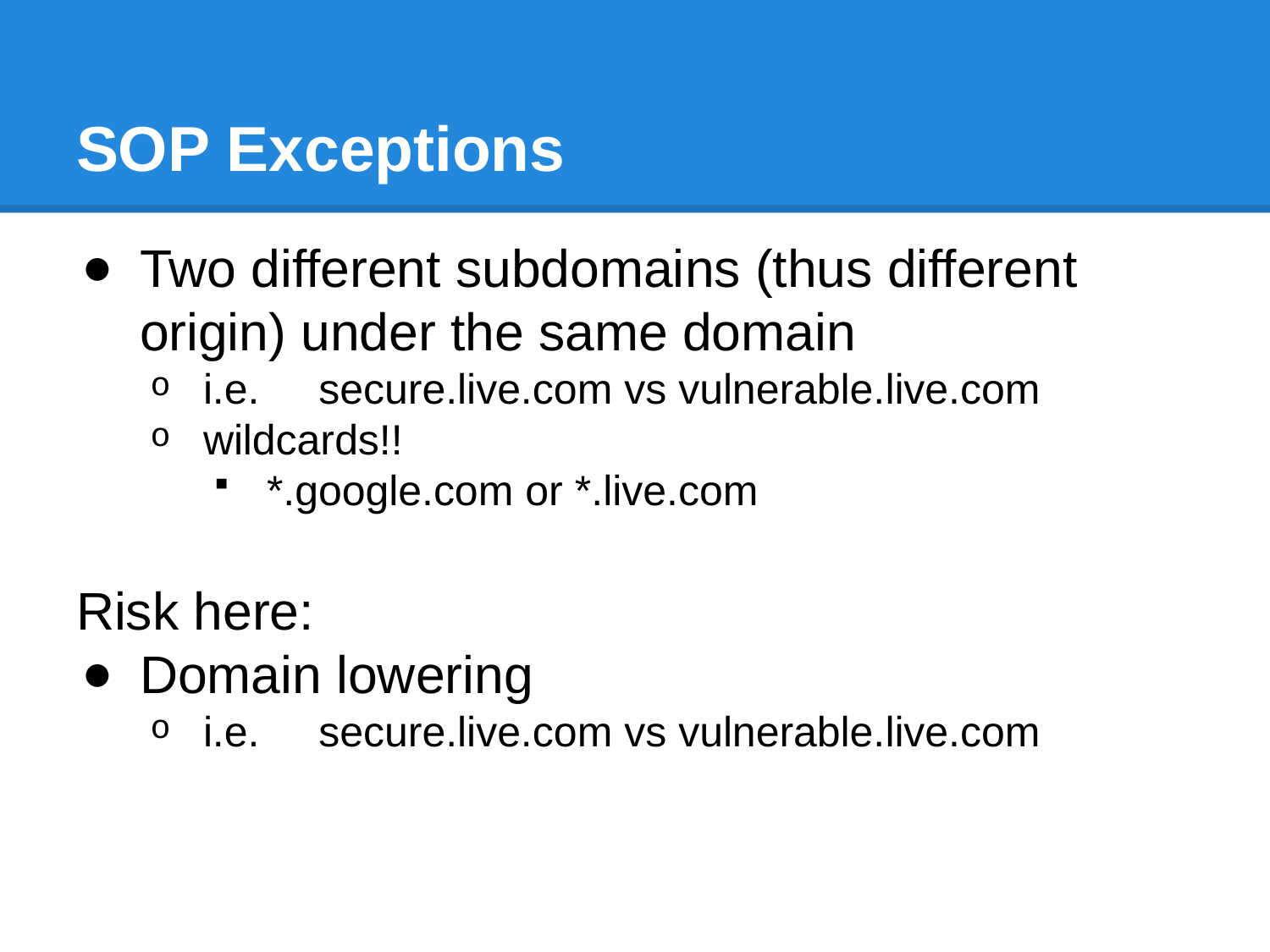

# SOP Exceptions
Two different subdomains (thus different origin) under the same domain
i.e.     secure.live.com vs vulnerable.live.com
wildcards!!
*.google.com or *.live.com

Risk here:
Domain lowering
i.e.     secure.live.com vs vulnerable.live.com